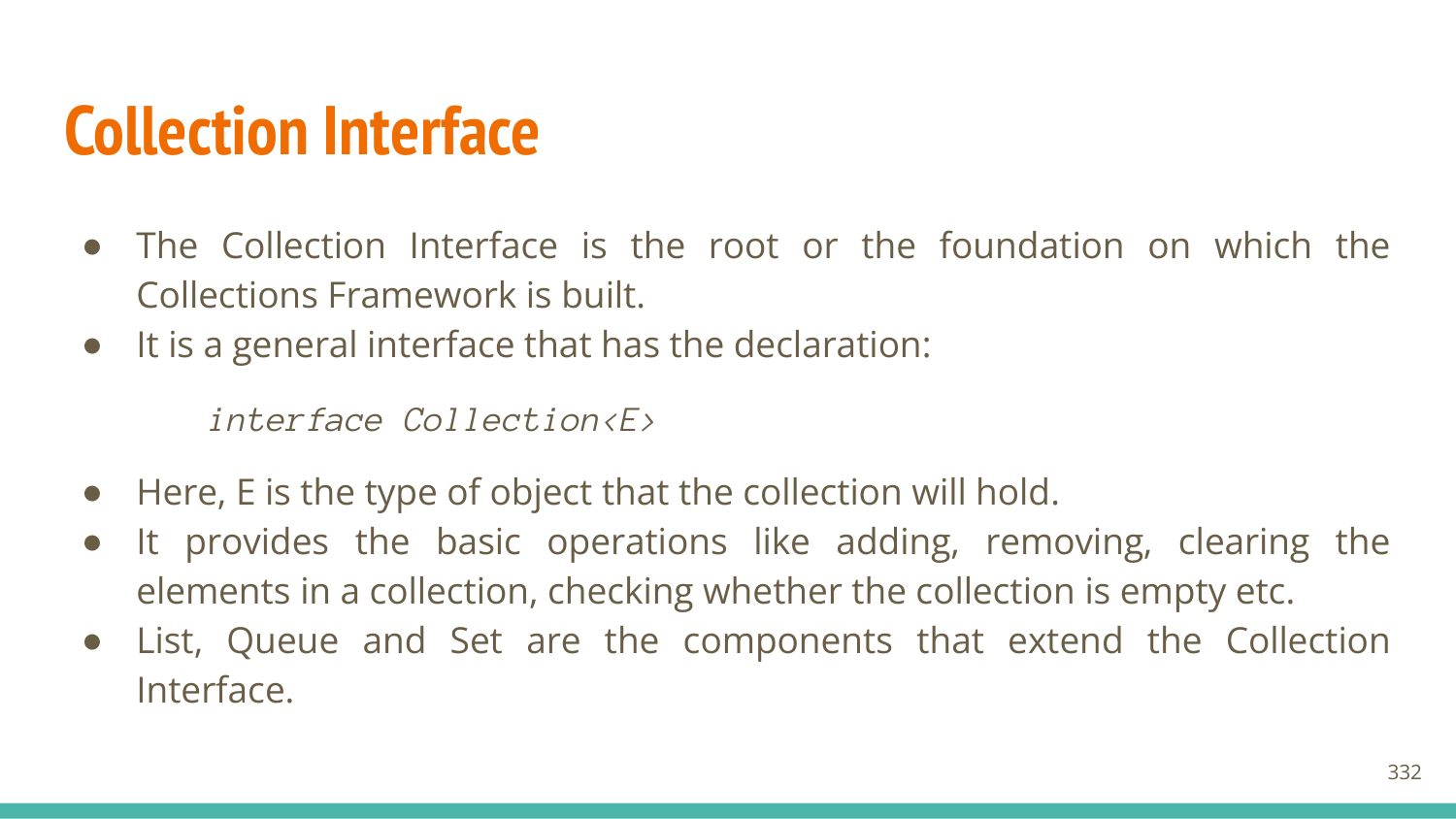

# Collection Interface
The Collection Interface is the root or the foundation on which the Collections Framework is built.
It is a general interface that has the declaration:
interface Collection<E>
Here, E is the type of object that the collection will hold.
It provides the basic operations like adding, removing, clearing the elements in a collection, checking whether the collection is empty etc.
List, Queue and Set are the components that extend the Collection Interface.
332